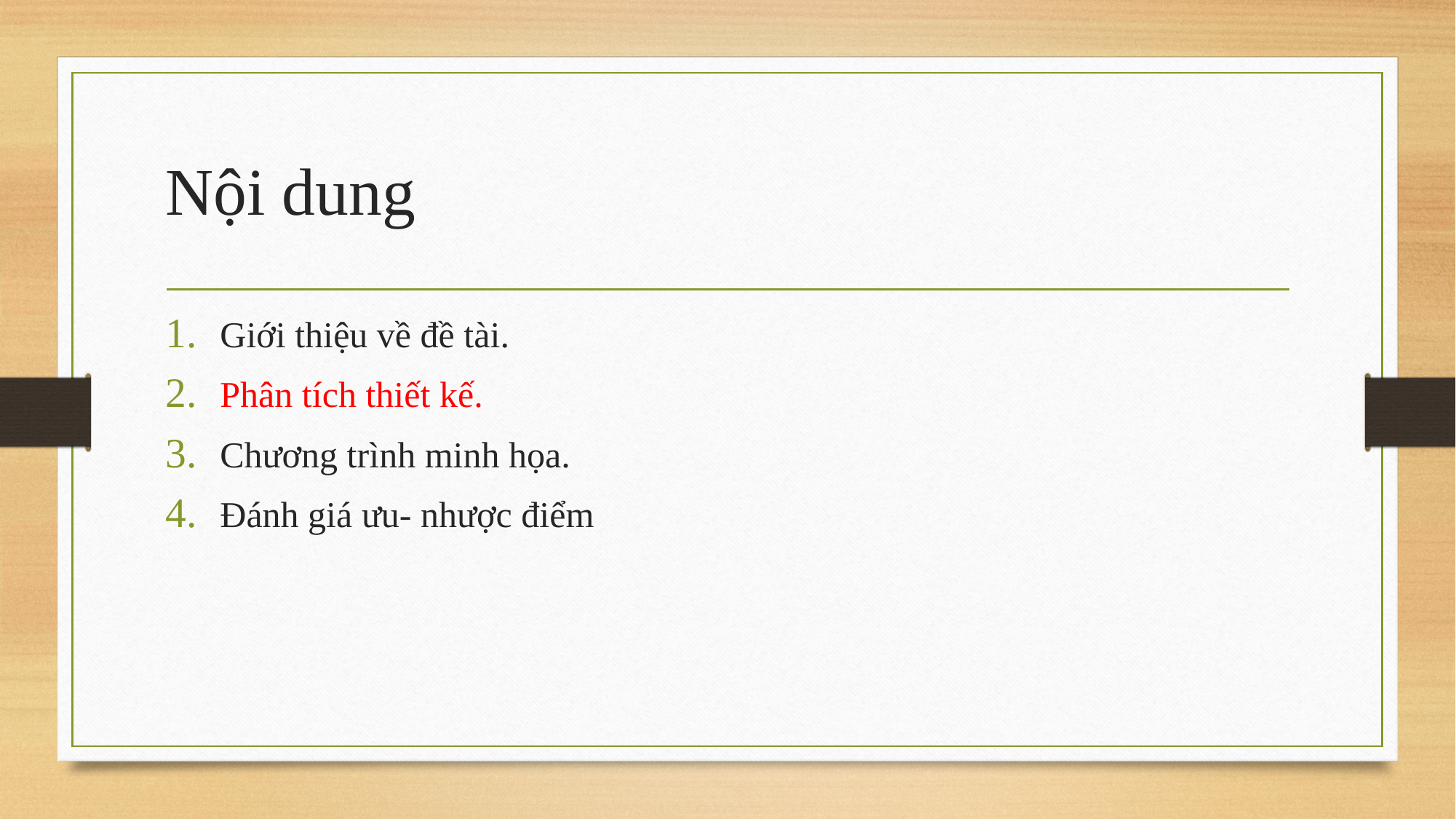

# Nội dung
Giới thiệu về đề tài.
Phân tích thiết kế.
Chương trình minh họa.
Đánh giá ưu- nhược điểm